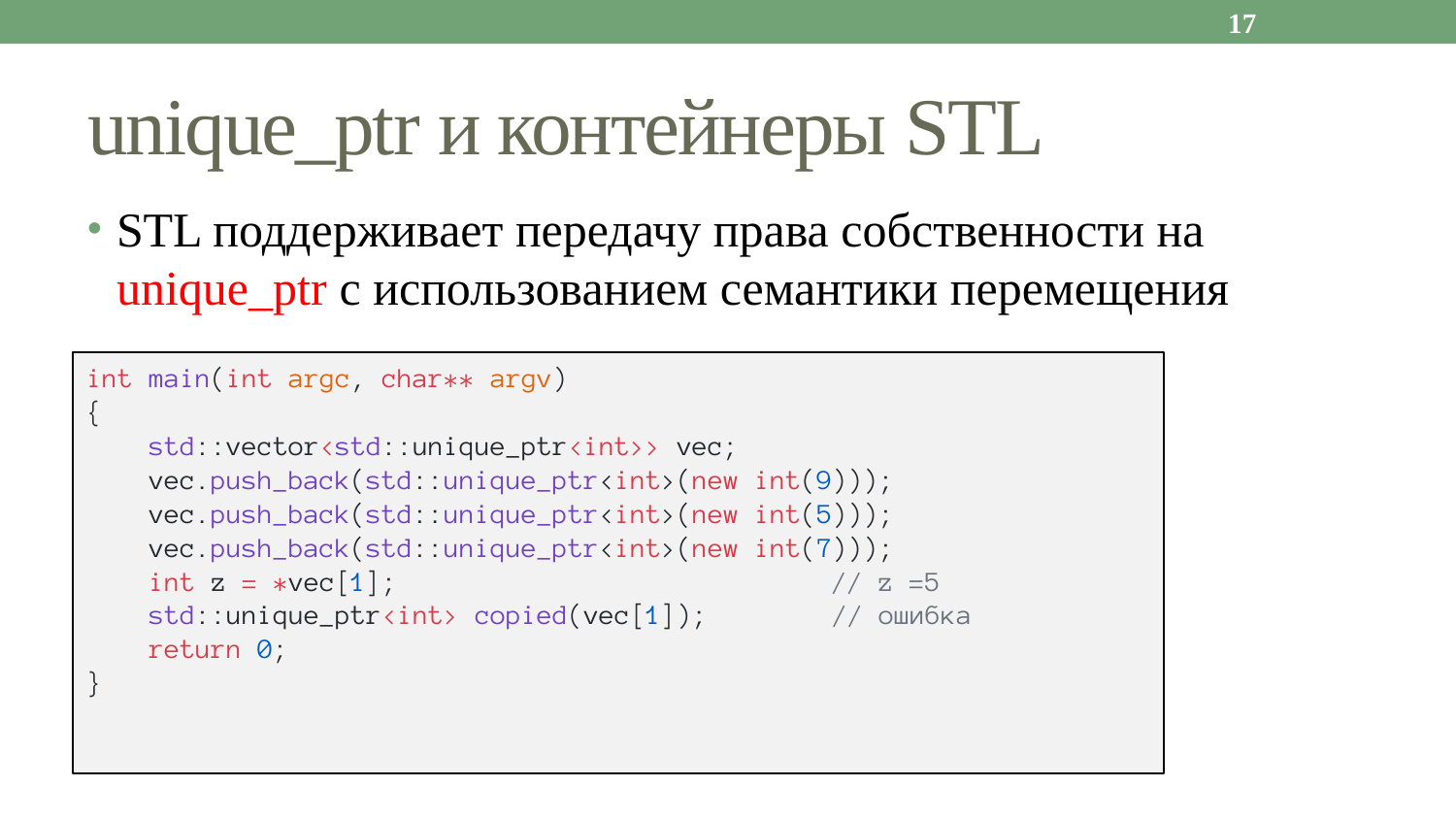

17
# unique_ptr и контейнеры STL
STL поддерживает передачу права собственности на unique_ptr с использованием семантики перемещения
int main(int argc, char** argv)
{
    std::vector<std::unique_ptr<int>> vec;
    vec.push_back(std::unique_ptr<int>(new int(9)));
    vec.push_back(std::unique_ptr<int>(new int(5)));
    vec.push_back(std::unique_ptr<int>(new int(7)));
    int z = *vec[1];                            // z =5
    std::unique_ptr<int> copied(vec[1]);        // ошибка
    return 0;
}